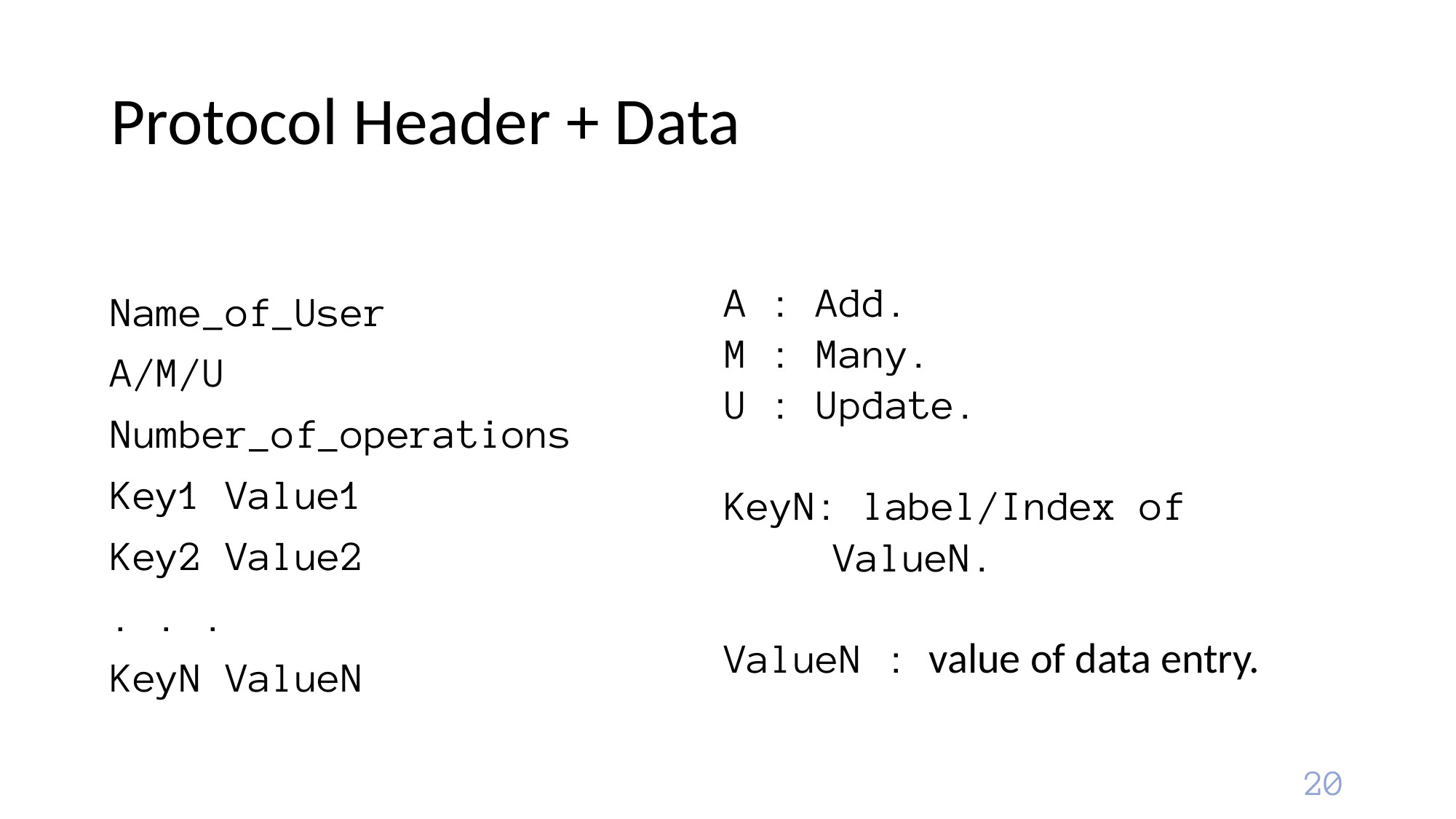

# Protocol Header + Data

Name_of_User
A/M/U
Number_of_operations
Key1 Value1
Key2 Value2
. . .
KeyN ValueN

A : Add.
M : Many.
U : Update.

KeyN: label/Index of  		ValueN.

ValueN :  value of data entry.
20